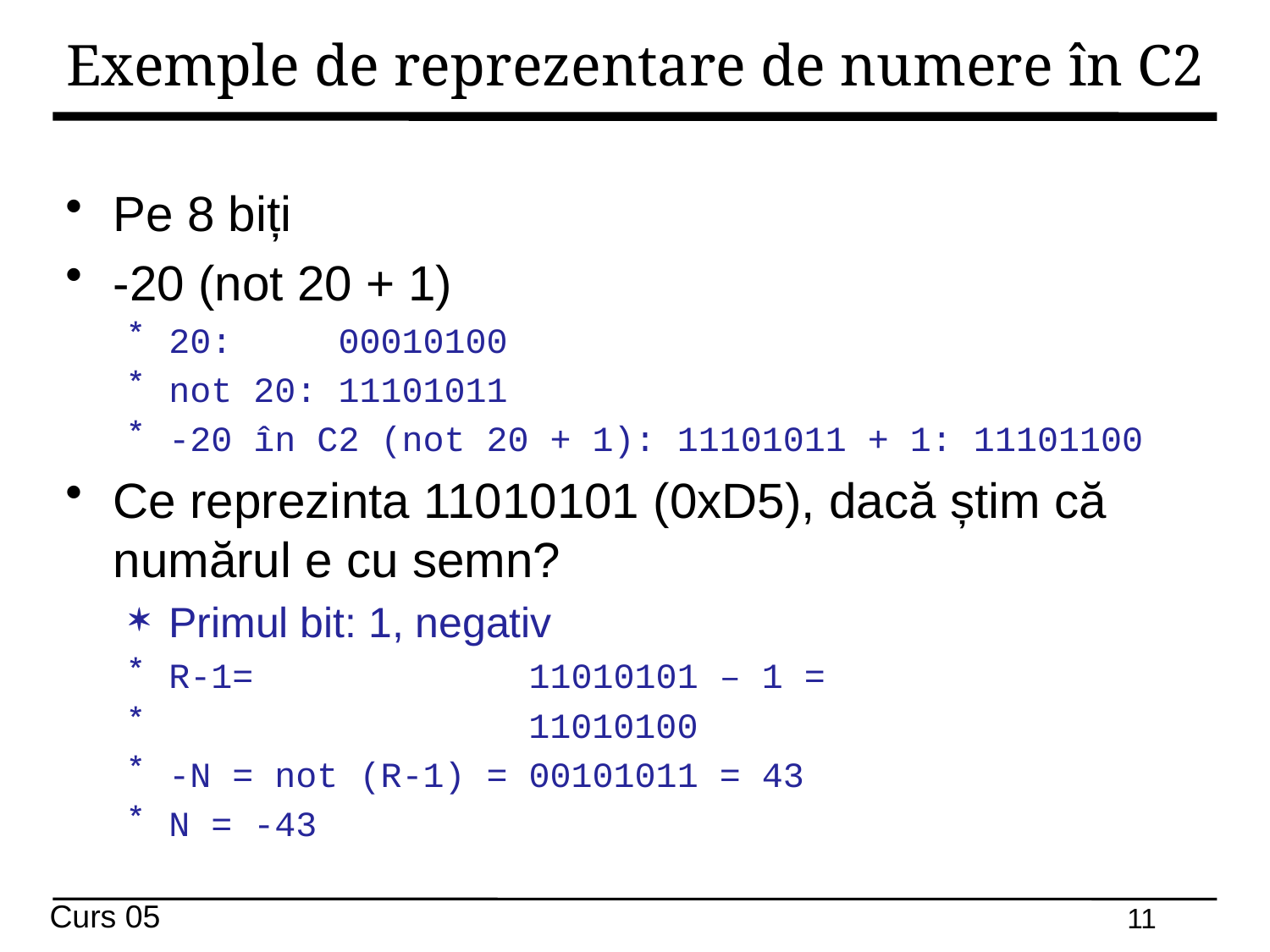

# Exemple de reprezentare de numere în C2
Pe 8 biți
-20 (not 20 + 1)
20:     00010100
not 20: 11101011
-20 în C2 (not 20 + 1): 11101011 + 1: 11101100
Ce reprezinta 11010101 (0xD5), dacă știm că numărul e cu semn?
Primul bit: 1, negativ
R-1=             11010101 – 1 =
                 11010100
-N = not (R-1) = 00101011 = 43
N = -43